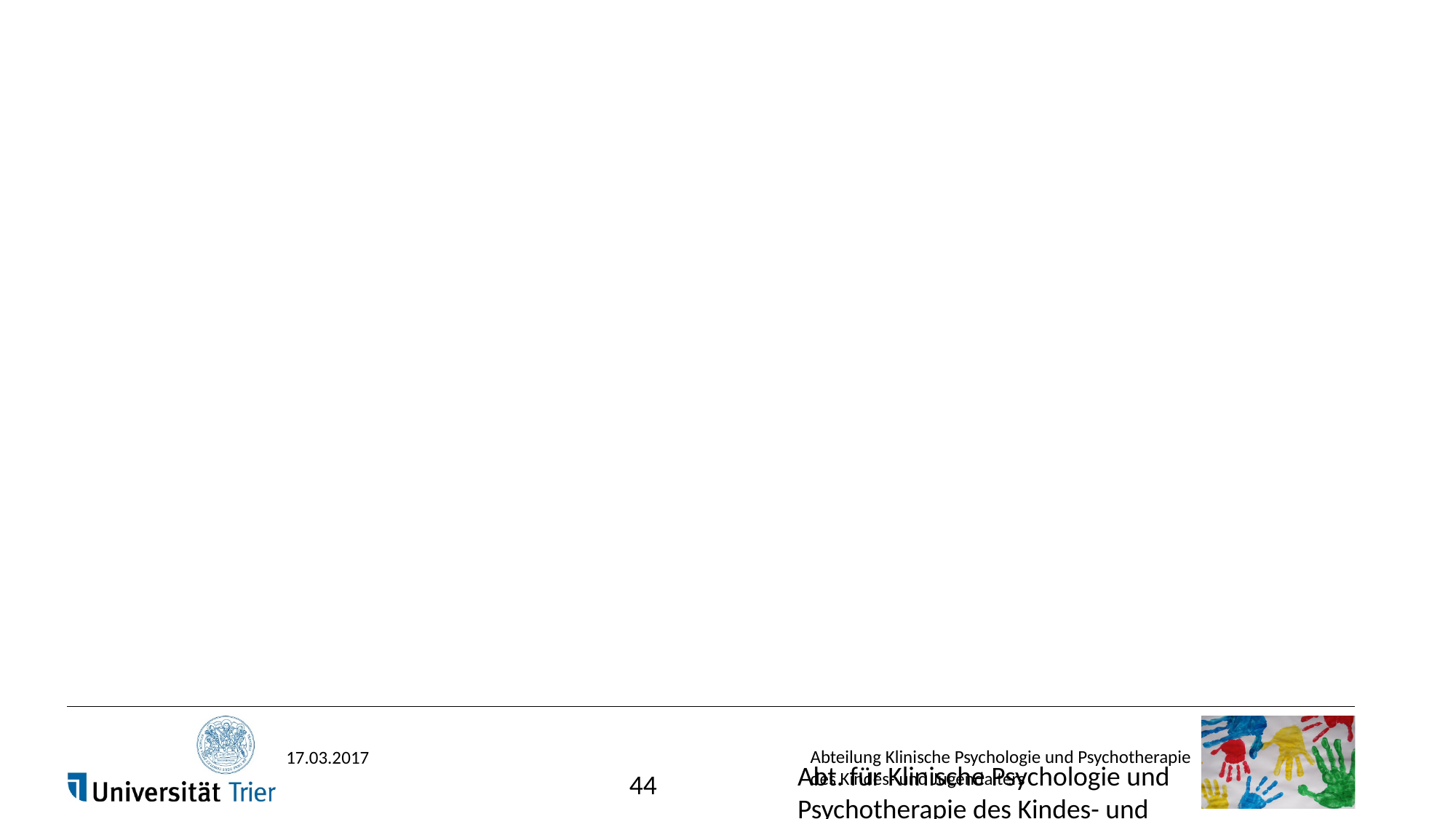

#

17.03.2017
Abt. für Klinische Psychologie und Psychotherapie des Kindes- und Jugendalters
44